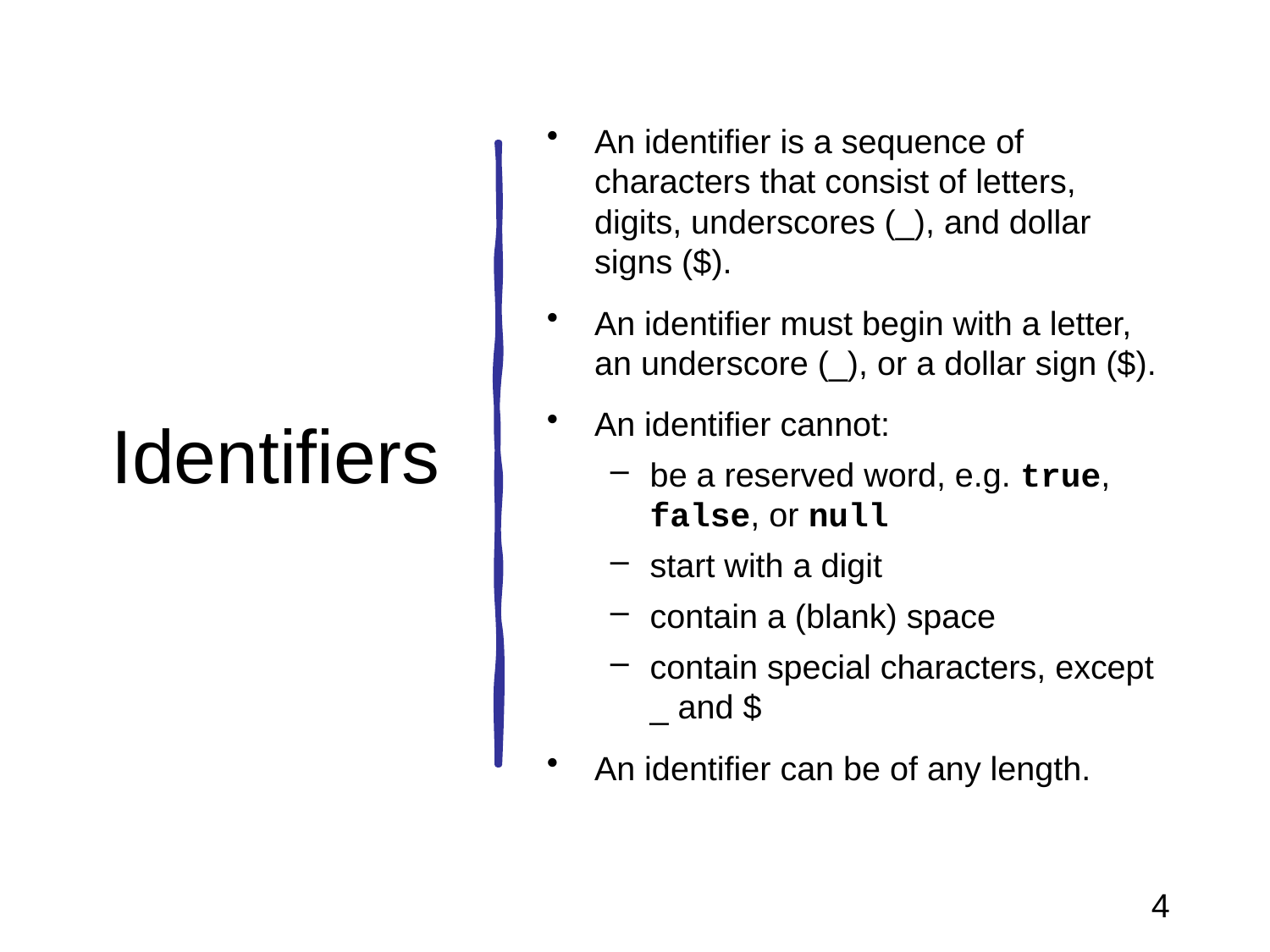

# Identifiers
An identifier is a sequence of characters that consist of letters, digits, underscores (_), and dollar signs ($).
An identifier must begin with a letter, an underscore (_), or a dollar sign ($).
An identifier cannot:
be a reserved word, e.g. true, false, or null
start with a digit
contain a (blank) space
contain special characters, except _ and $
An identifier can be of any length.

4